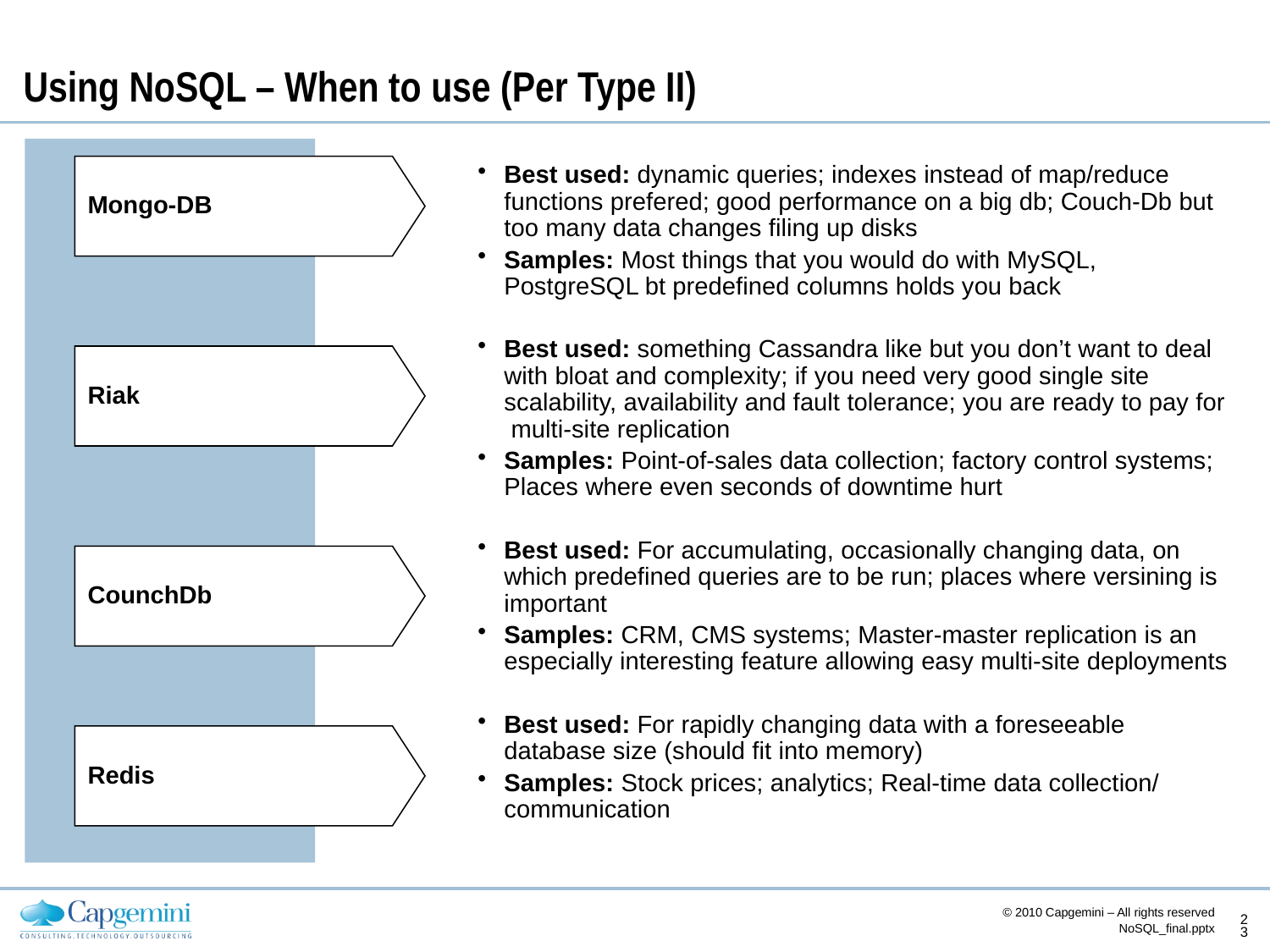

# Using NoSQL – When to use (Per Type II)

Best used: dynamic queries; indexes instead of map/reduce functions prefered; good performance on a big db; Couch-Db but too many data changes filing up disks
Samples: Most things that you would do with MySQL, PostgreSQL bt predefined columns holds you back

Best used: something Cassandra like but you don’t want to deal with bloat and complexity; if you need very good single site scalability, availability and fault tolerance; you are ready to pay for  multi-site replication
Samples: Point-of-sales data collection; factory control systems; Places where even seconds of downtime hurt

Best used: For accumulating, occasionally changing data, on which predefined queries are to be run; places where versining is important
Samples: CRM, CMS systems; Master-master replication is an especially interesting feature allowing easy multi-site deployments

Best used: For rapidly changing data with a foreseeable database size (should fit into memory)
Samples: Stock prices; analytics; Real-time data collection/ communication

Mongo-DB
Riak
CounchDb
Redis
© 2010 Capgemini – All rights reserved
23
NoSQL_final.pptx